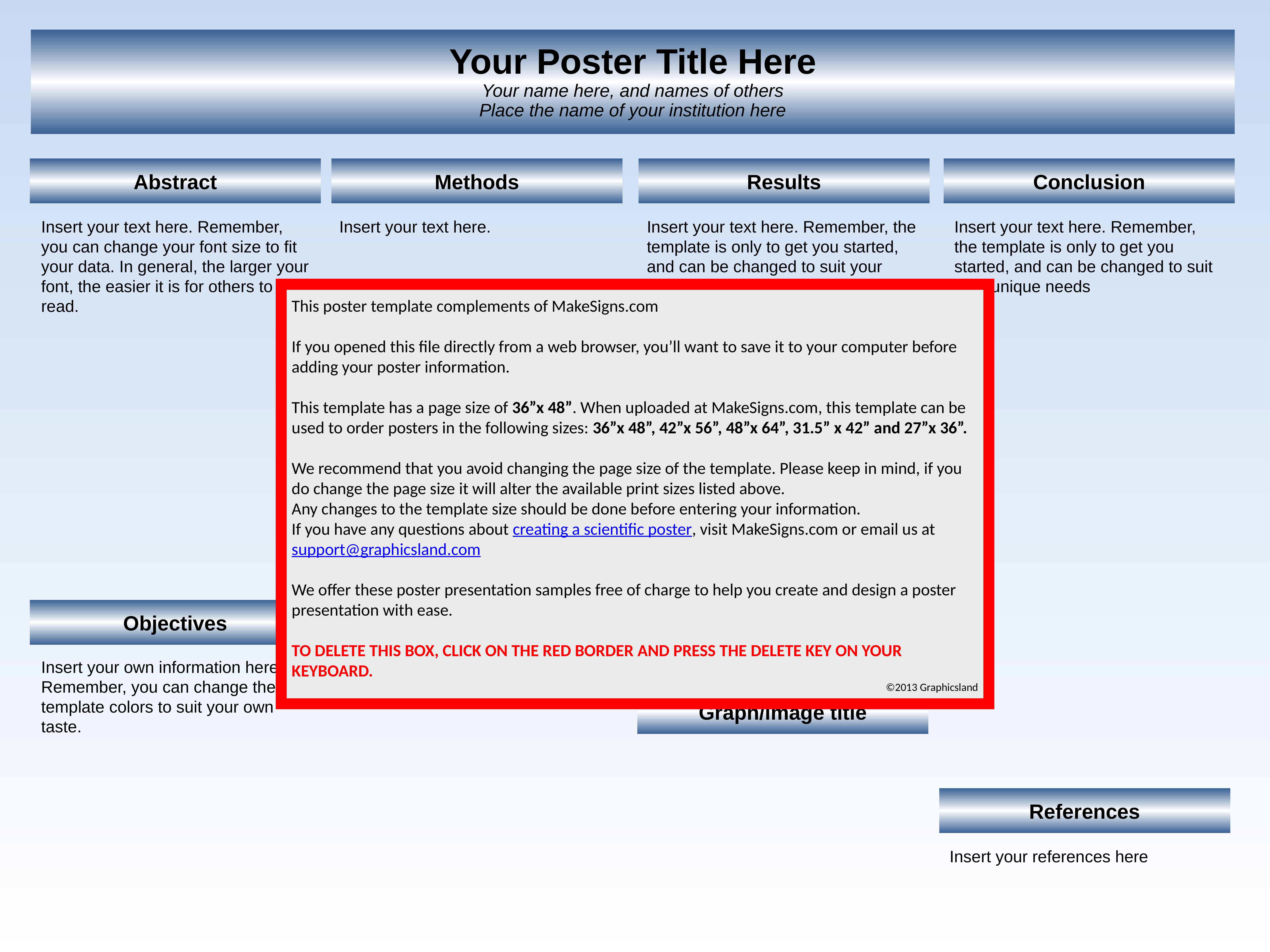

Your Poster Title Here
Your name here, and names of others
Place the name of your institution here
Abstract
Methods
Results
Conclusion
Insert your text here. Remember, you can change your font size to fit your data. In general, the larger your font, the easier it is for others to read.

Insert your text here.

Insert your text here. Remember, the template is only to get you started, and can be changed to suit your unique needs

Insert your text here. Remember, the template is only to get you started, and can be changed to suit your unique needs

This poster template complements of MakeSigns.com

If you opened this file directly from a web browser, you’ll want to save it to your computer before adding your poster information.
This template has a page size of 36”x 48”. When uploaded at MakeSigns.com, this template can be used to order posters in the following sizes: 36”x 48”, 42”x 56”, 48”x 64”, 31.5” x 42” and 27”x 36”.
We recommend that you avoid changing the page size of the template. Please keep in mind, if you do change the page size it will alter the available print sizes listed above.
Any changes to the template size should be done before entering your information.
If you have any questions about creating a scientific poster, visit MakeSigns.com or email us at support@graphicsland.com

We offer these poster presentation samples free of charge to help you create and design a poster presentation with ease.

TO DELETE THIS BOX, CLICK ON THE RED BORDER AND PRESS THE DELETE KEY ON YOUR KEYBOARD.
©2013 Graphicsland
Objectives
Insert your own information here. Remember, you can change the template colors to suit your own taste.

Graph/image title
References
Insert your references here